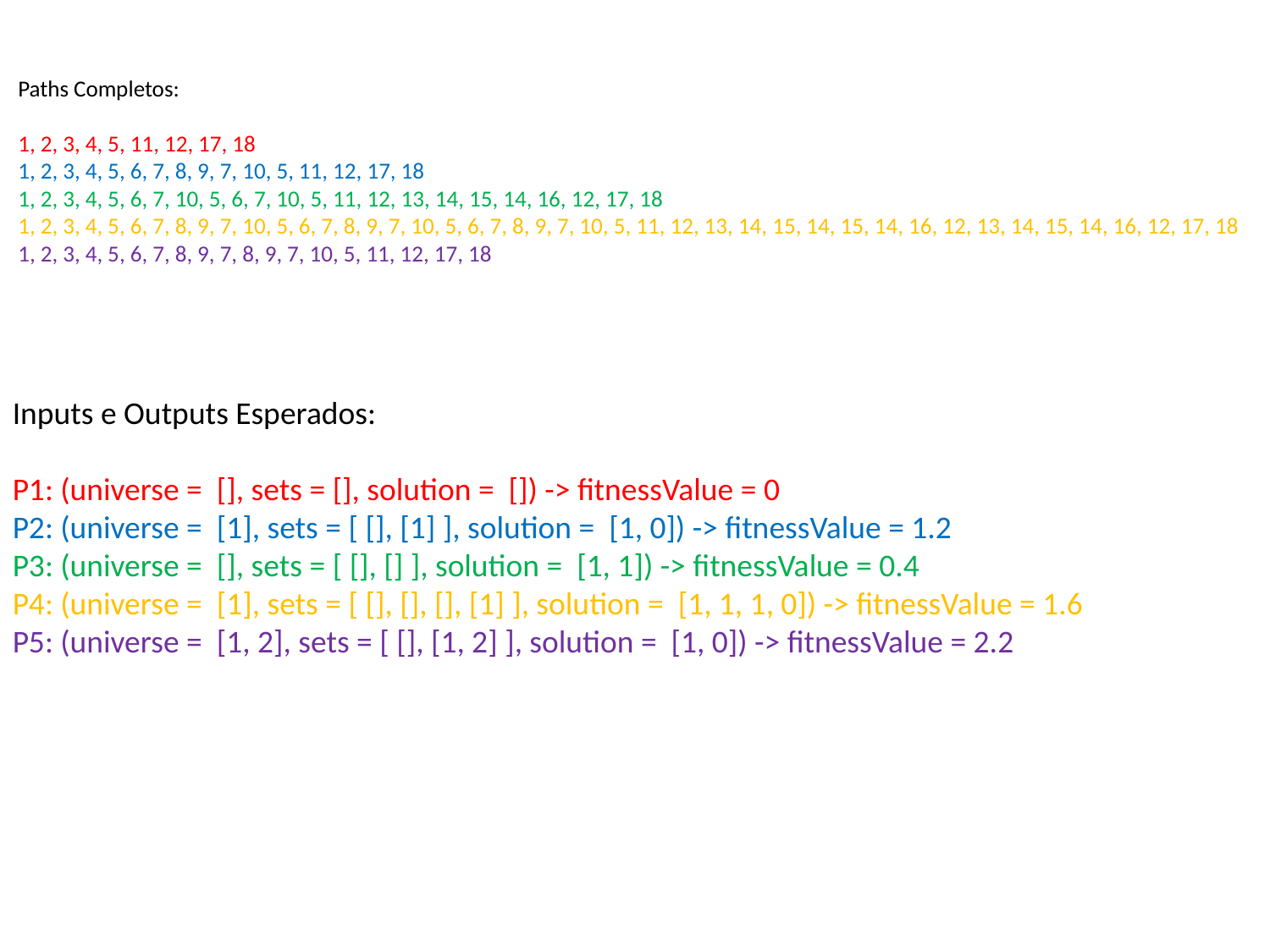

Paths Completos:

1, 2, 3, 4, 5, 11, 12, 17, 18
1, 2, 3, 4, 5, 6, 7, 8, 9, 7, 10, 5, 11, 12, 17, 18
1, 2, 3, 4, 5, 6, 7, 10, 5, 6, 7, 10, 5, 11, 12, 13, 14, 15, 14, 16, 12, 17, 18
1, 2, 3, 4, 5, 6, 7, 8, 9, 7, 10, 5, 6, 7, 8, 9, 7, 10, 5, 6, 7, 8, 9, 7, 10, 5, 11, 12, 13, 14, 15, 14, 15, 14, 16, 12, 13, 14, 15, 14, 16, 12, 17, 18
1, 2, 3, 4, 5, 6, 7, 8, 9, 7, 8, 9, 7, 10, 5, 11, 12, 17, 18
Inputs e Outputs Esperados:

P1: (universe =  [], sets = [], solution =  []) -> fitnessValue = 0
P2: (universe =  [1], sets = [ [], [1] ], solution =  [1, 0]) -> fitnessValue = 1.2
P3: (universe =  [], sets = [ [], [] ], solution =  [1, 1]) -> fitnessValue = 0.4
P4: (universe =  [1], sets = [ [], [], [], [1] ], solution =  [1, 1, 1, 0]) -> fitnessValue = 1.6
P5: (universe =  [1, 2], sets = [ [], [1, 2] ], solution =  [1, 0]) -> fitnessValue = 2.2